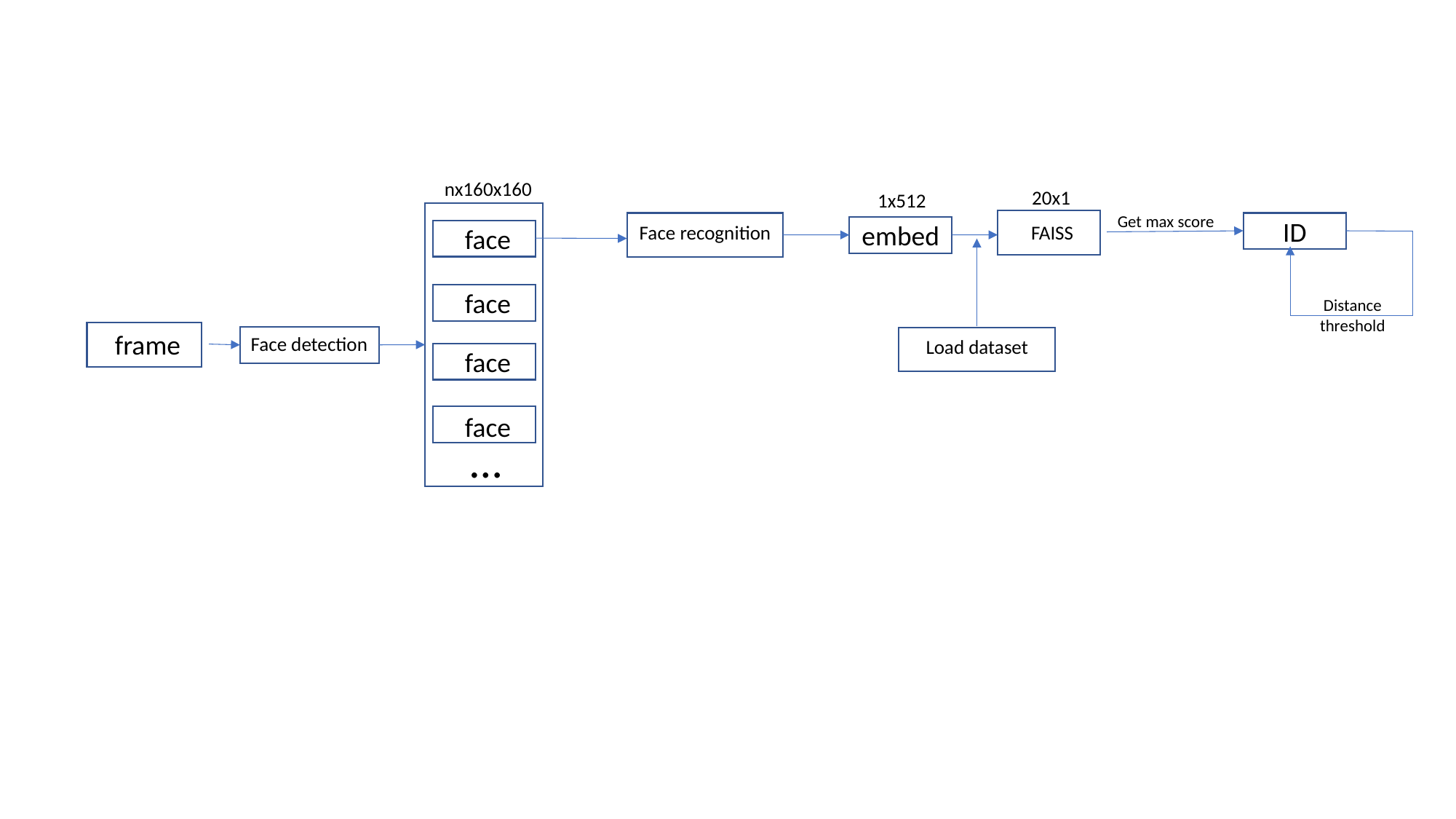

nx160x160
20x1
1x512

Get max score
ID

embed
Face recognition
FAISS
face

face

Distance threshold
frame

Face detection

Load dataset
face

face

…